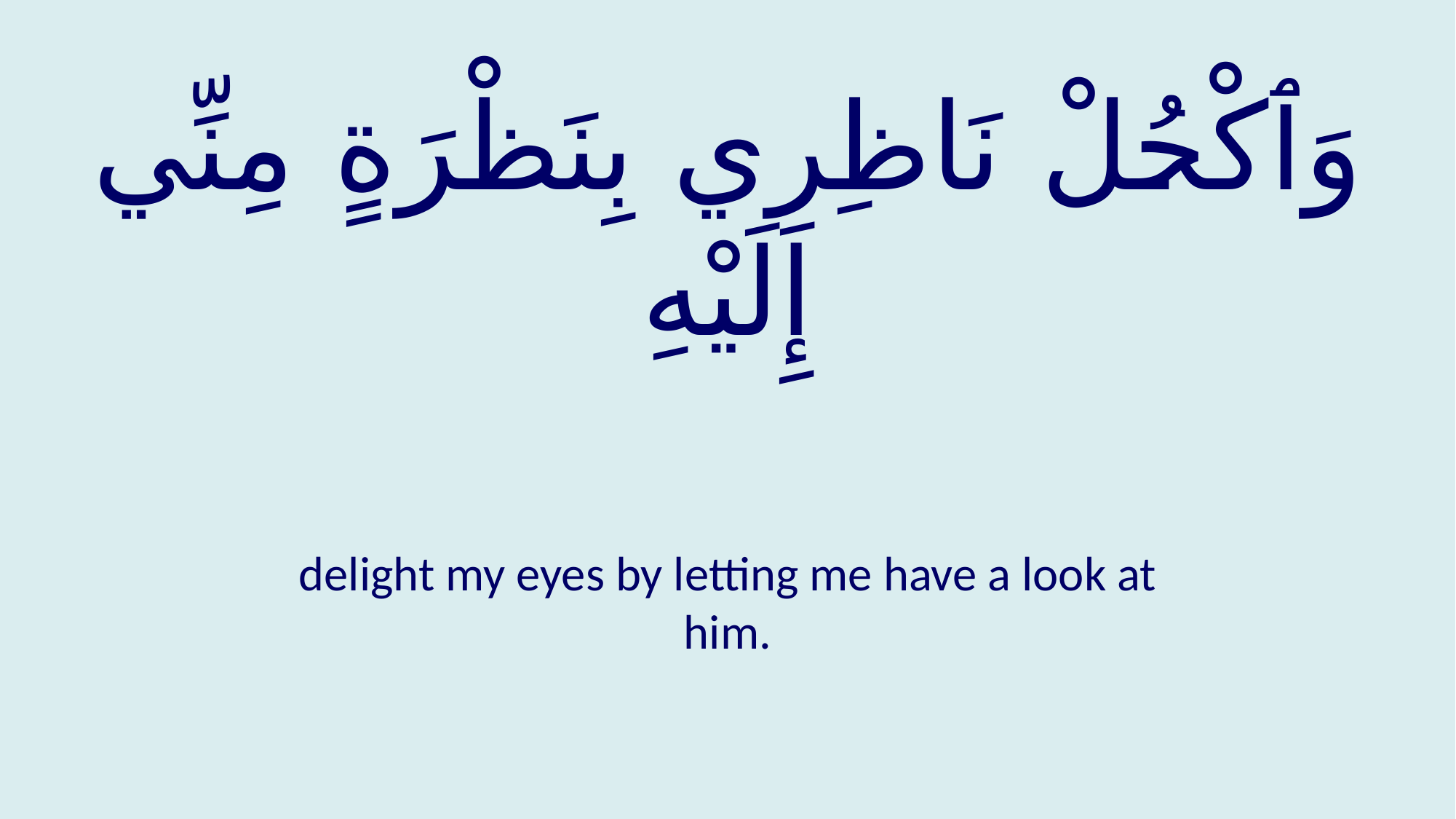

# وَٱكْحُلْ نَاظِرِي بِنَظْرَةٍ مِنِّي إِلَيْهِ
delight my eyes by letting me have a look at him.